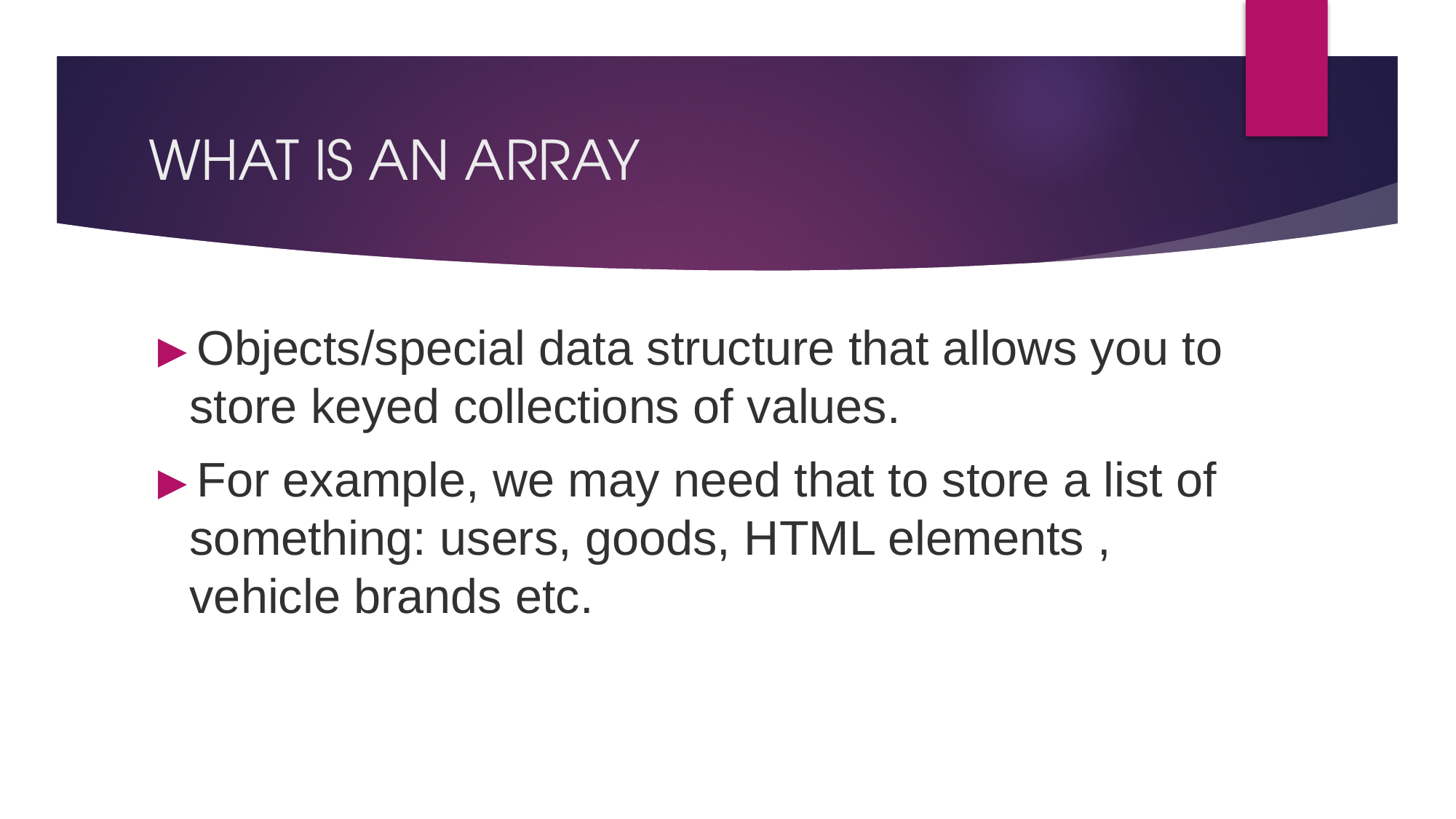

# WHAT IS AN ARRAY
Objects/special data structure that allows you to store keyed collections of values.
For example, we may need that to store a list of something: users, goods, HTML elements , vehicle brands etc.